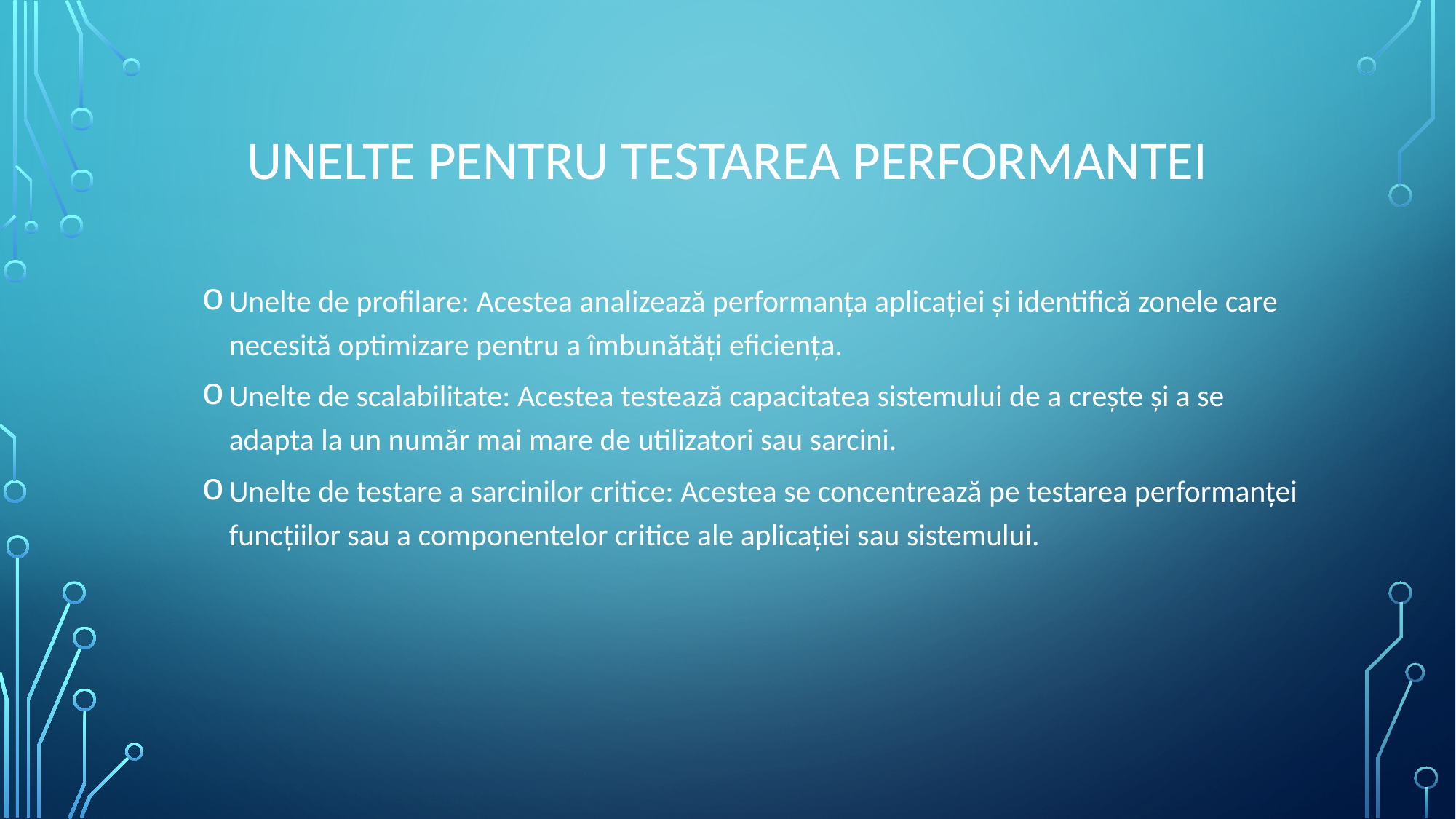

# Unelte pentru testarea performantei
Unelte de profilare: Acestea analizează performanța aplicației și identifică zonele care necesită optimizare pentru a îmbunătăți eficiența.
Unelte de scalabilitate: Acestea testează capacitatea sistemului de a crește și a se adapta la un număr mai mare de utilizatori sau sarcini.
Unelte de testare a sarcinilor critice: Acestea se concentrează pe testarea performanței funcțiilor sau a componentelor critice ale aplicației sau sistemului.